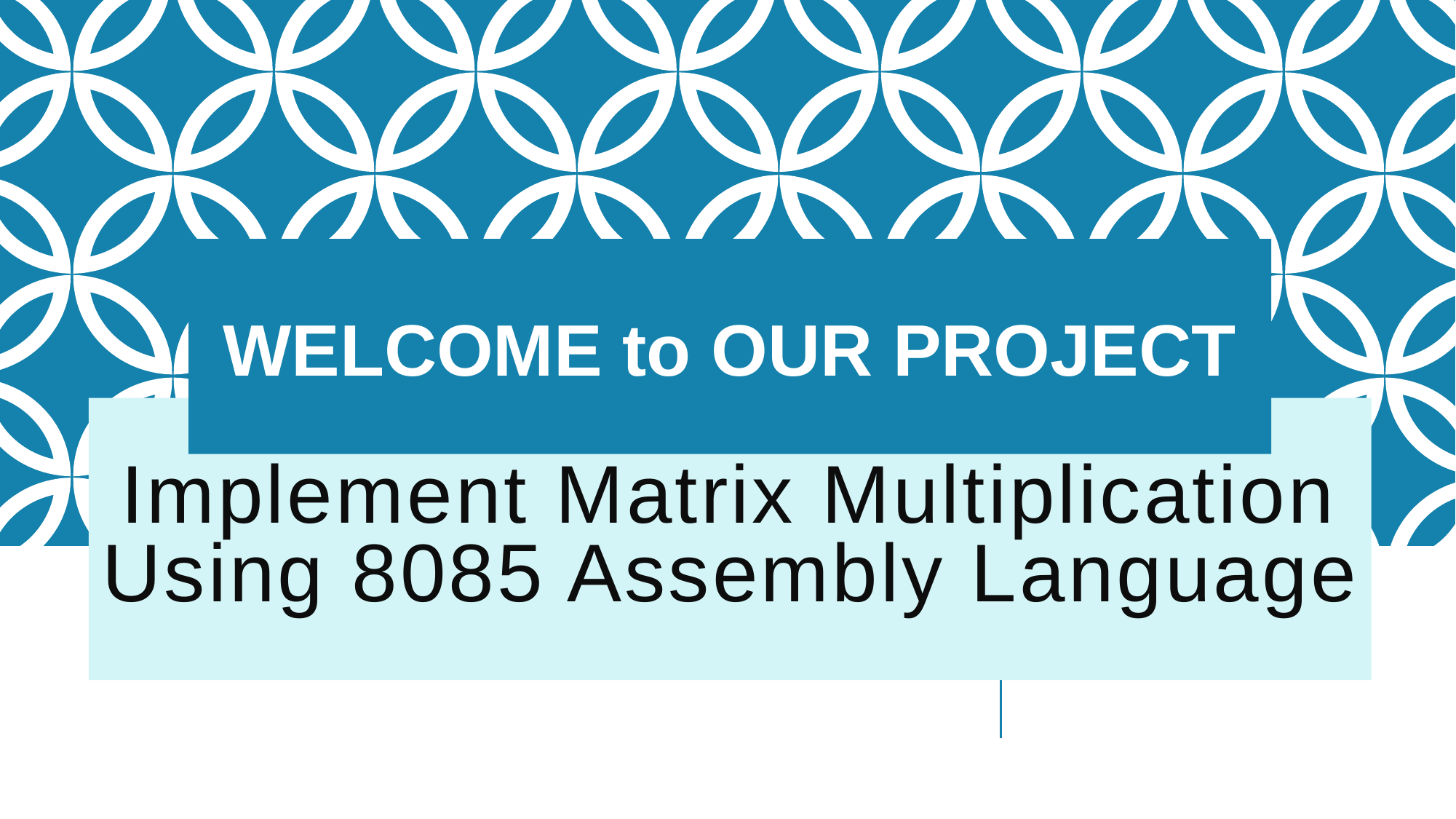

WELCOME to OUR PROJECT
# Implement Matrix Multiplication Using 8085 Assembly Language